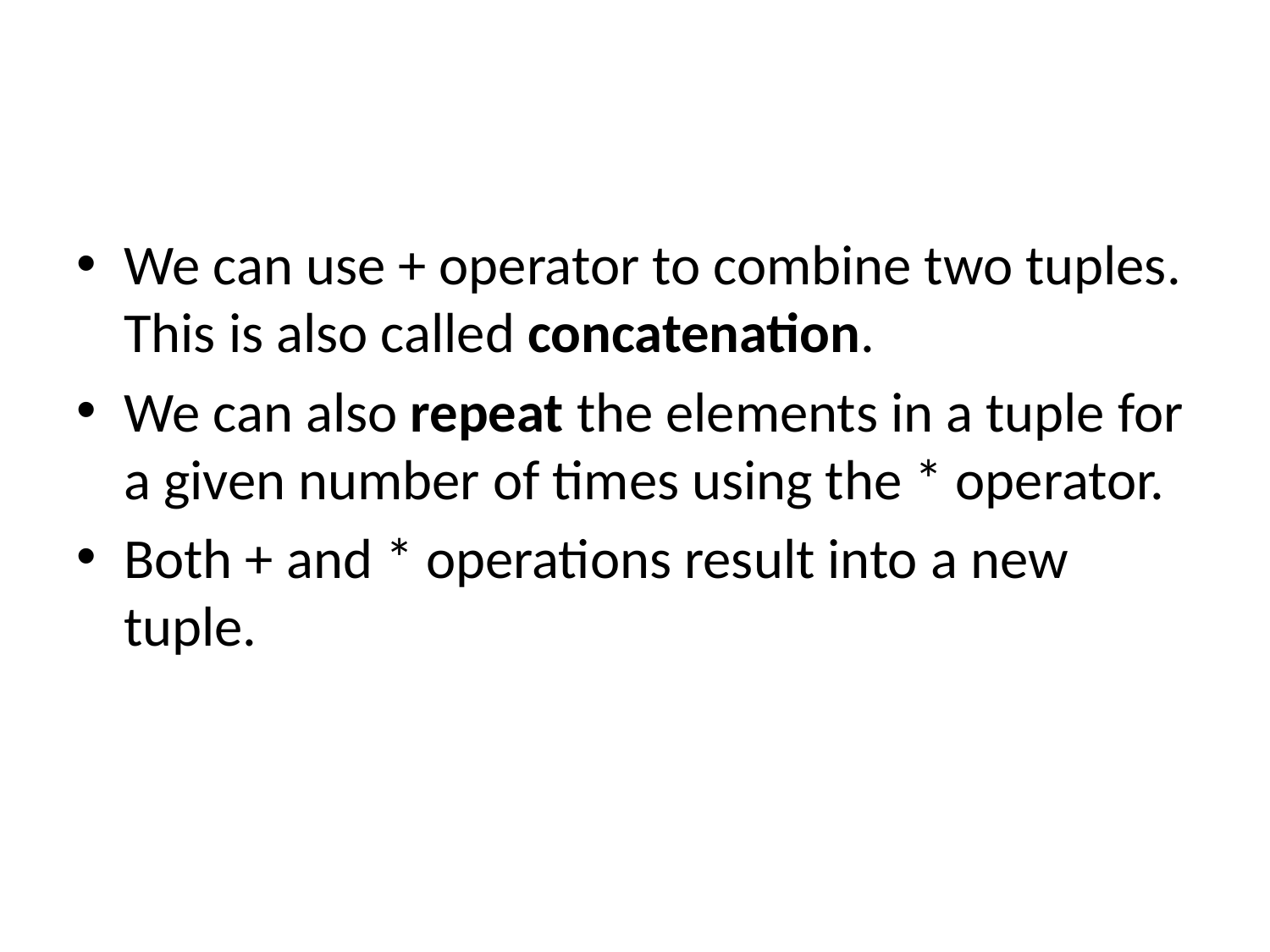

#
We can use + operator to combine two tuples. This is also called concatenation.
We can also repeat the elements in a tuple for a given number of times using the * operator.
Both + and * operations result into a new tuple.